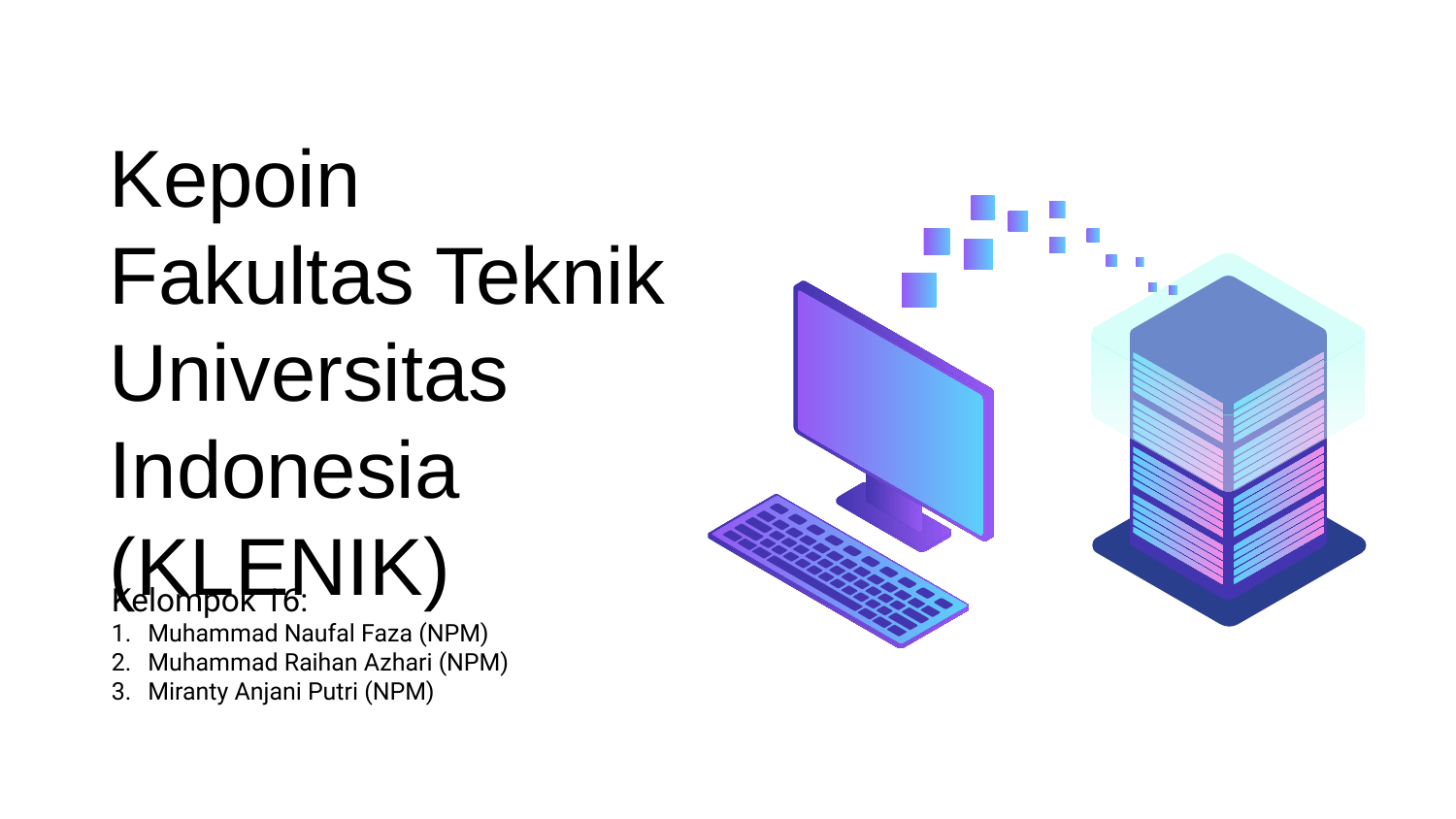

# Kepoin Fakultas Teknik Universitas Indonesia (KLENIK)

Kelompok 16:
Muhammad Naufal Faza (NPM)
Muhammad Raihan Azhari (NPM)
Miranty Anjani Putri (NPM)